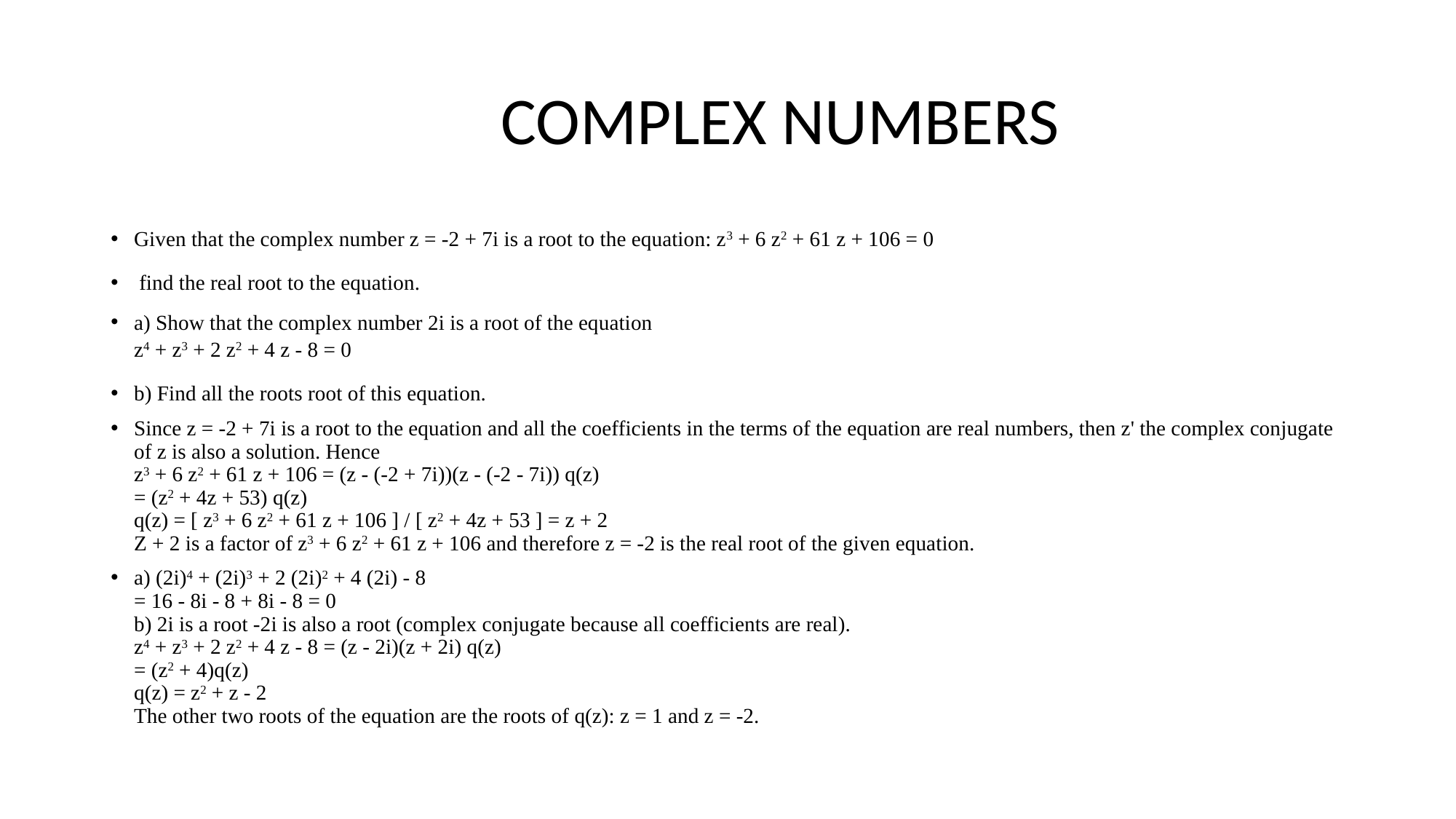

# COMPLEX NUMBERS
Given that the complex number z = -2 + 7i is a root to the equation: z3 + 6 z2 + 61 z + 106 = 0
 find the real root to the equation.
a) Show that the complex number 2i is a root of the equation
z4 + z3 + 2 z2 + 4 z - 8 = 0
b) Find all the roots root of this equation.
Since z = -2 + 7i is a root to the equation and all the coefficients in the terms of the equation are real numbers, then z' the complex conjugate of z is also a solution. Hence
z3 + 6 z2 + 61 z + 106 = (z - (-2 + 7i))(z - (-2 - 7i)) q(z)
= (z2 + 4z + 53) q(z)
q(z) = [ z3 + 6 z2 + 61 z + 106 ] / [ z2 + 4z + 53 ] = z + 2
Z + 2 is a factor of z3 + 6 z2 + 61 z + 106 and therefore z = -2 is the real root of the given equation.
a) (2i)4 + (2i)3 + 2 (2i)2 + 4 (2i) - 8
= 16 - 8i - 8 + 8i - 8 = 0
b) 2i is a root -2i is also a root (complex conjugate because all coefficients are real).
z4 + z3 + 2 z2 + 4 z - 8 = (z - 2i)(z + 2i) q(z)
= (z2 + 4)q(z)
q(z) = z2 + z - 2
The other two roots of the equation are the roots of q(z): z = 1 and z = -2.